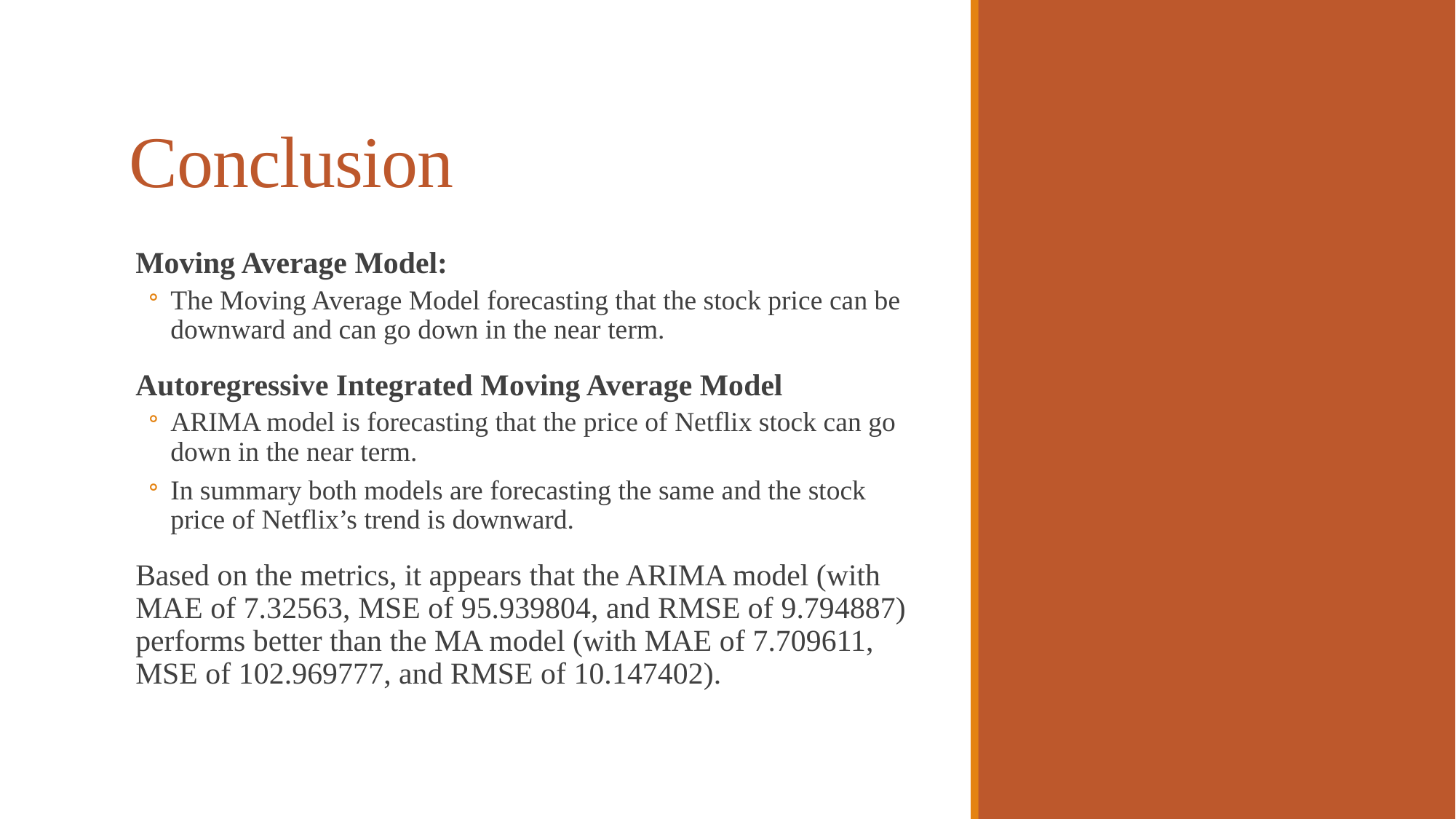

# Conclusion
Moving Average Model:
The Moving Average Model forecasting that the stock price can be downward and can go down in the near term.
Autoregressive Integrated Moving Average Model
ARIMA model is forecasting that the price of Netflix stock can go down in the near term.
In summary both models are forecasting the same and the stock price of Netflix’s trend is downward.
Based on the metrics, it appears that the ARIMA model (with MAE of 7.32563, MSE of 95.939804, and RMSE of 9.794887) performs better than the MA model (with MAE of 7.709611, MSE of 102.969777, and RMSE of 10.147402).